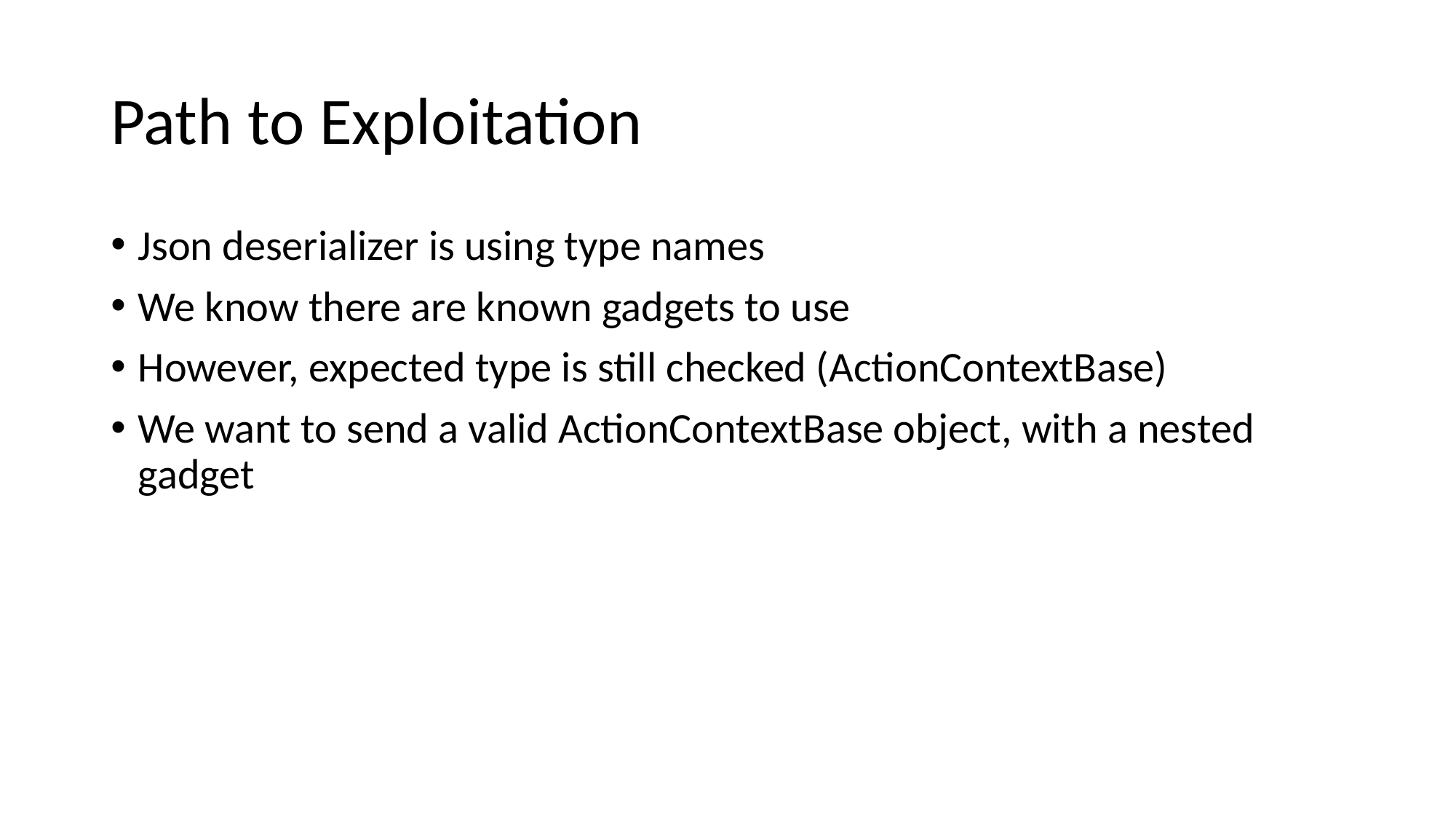

# Path to Exploitation
Json deserializer is using type names
We know there are known gadgets to use
However, expected type is still checked (ActionContextBase)
We want to send a valid ActionContextBase object, with a nested gadget